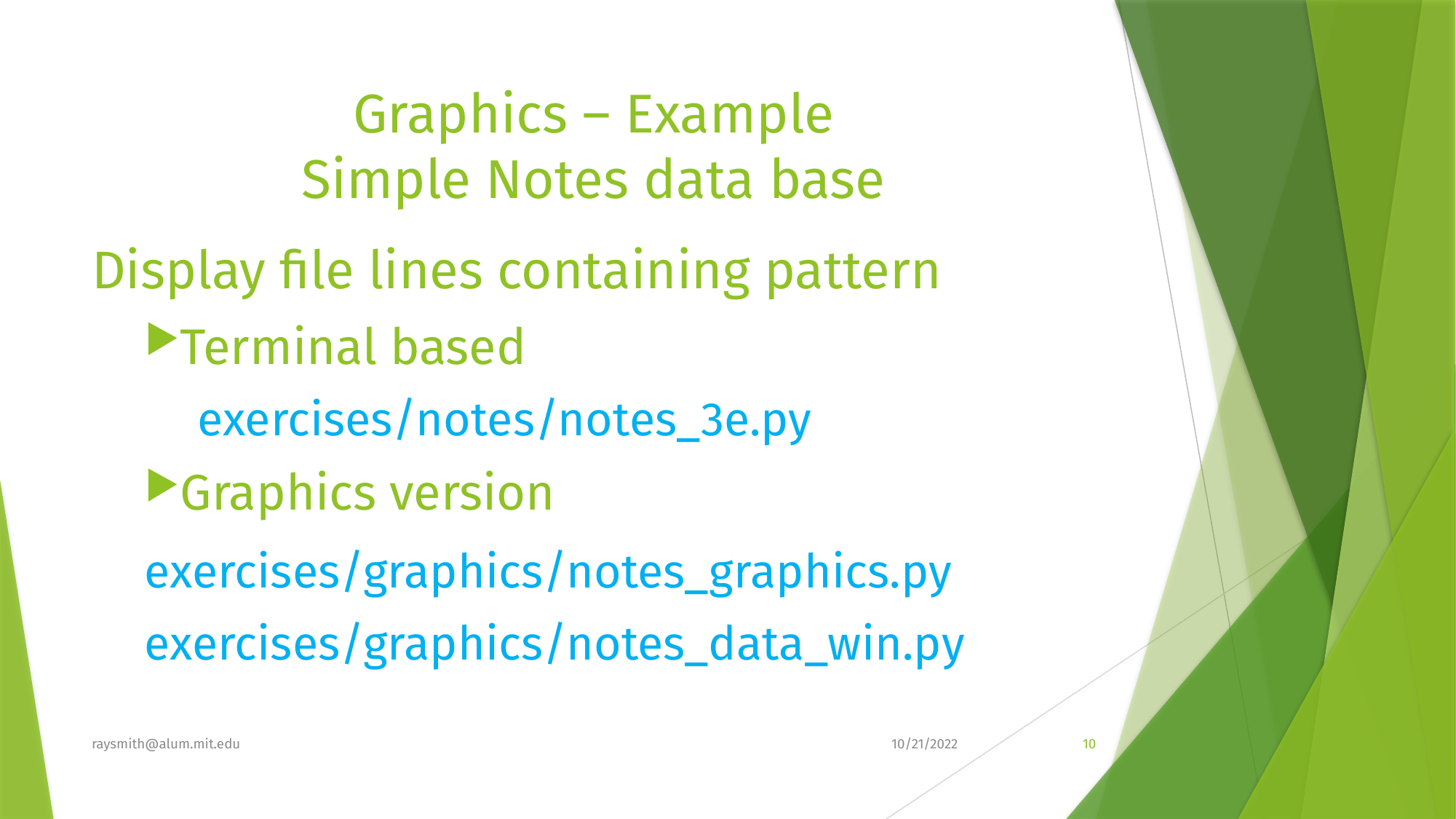

# Graphics – Example Simple Notes data base
Display file lines containing pattern
Terminal based
exercises/notes/notes_3e.py
Graphics version
	exercises/graphics/notes_graphics.py
	exercises/graphics/notes_data_win.py

raysmith@alum.mit.edu
10/21/2022
10